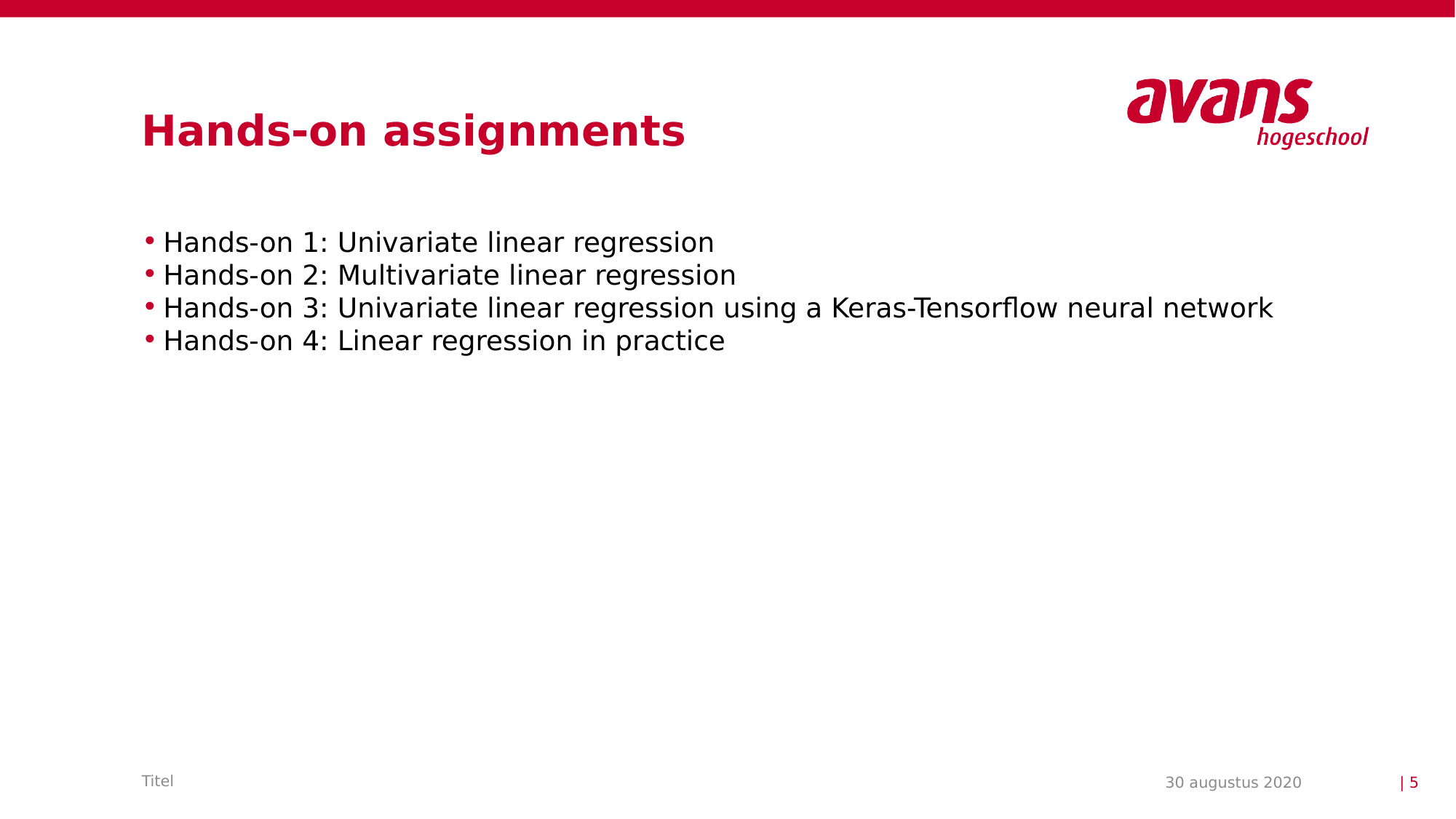

# Hands-on assignments
Hands-on 1: Univariate linear regression
Hands-on 2: Multivariate linear regression
Hands-on 3: Univariate linear regression using a Keras-Tensorflow neural network
Hands-on 4: Linear regression in practice
30 augustus 2020
| 5